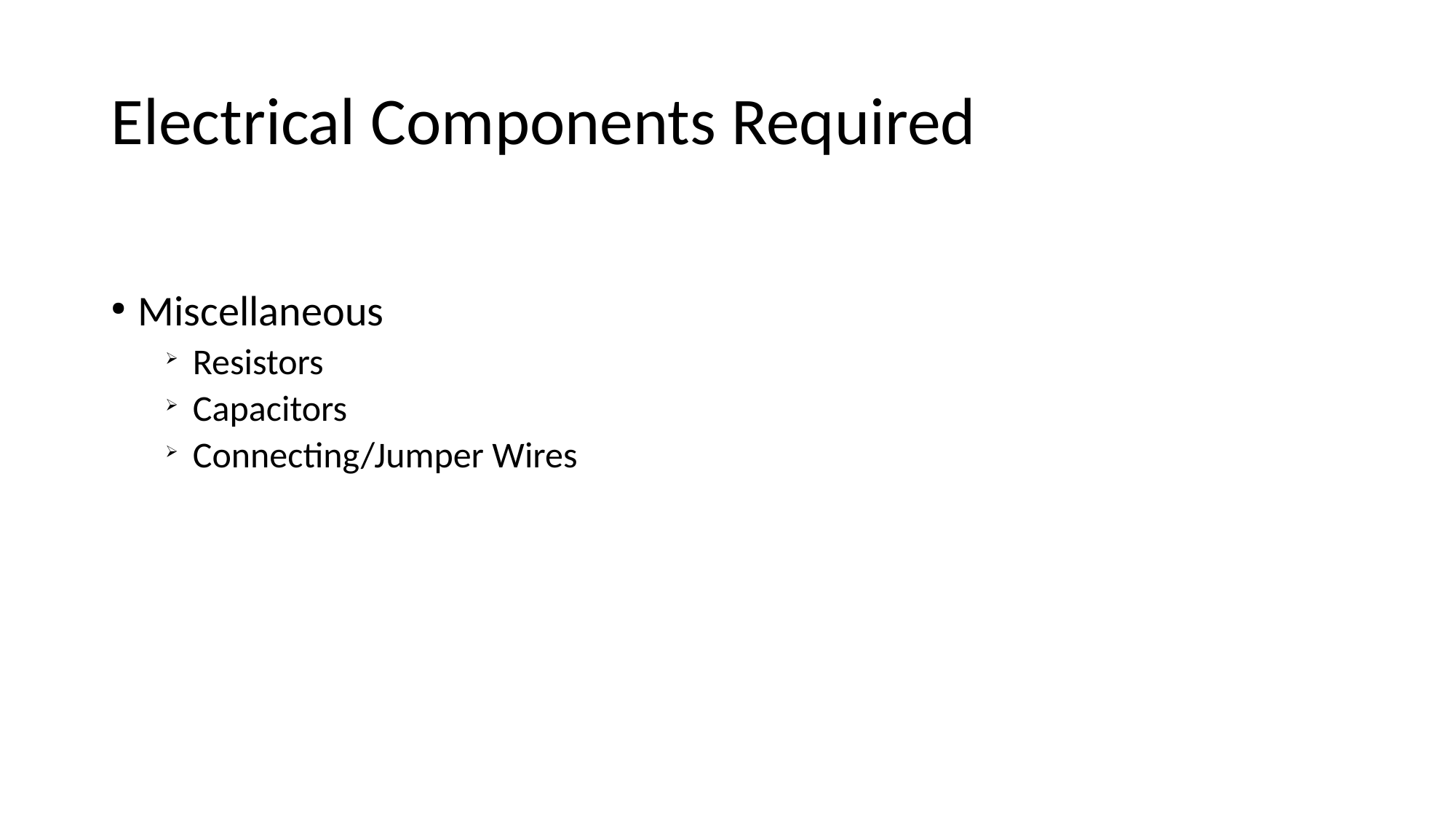

# Electrical Components Required

Miscellaneous
Resistors
Capacitors
Connecting/Jumper Wires